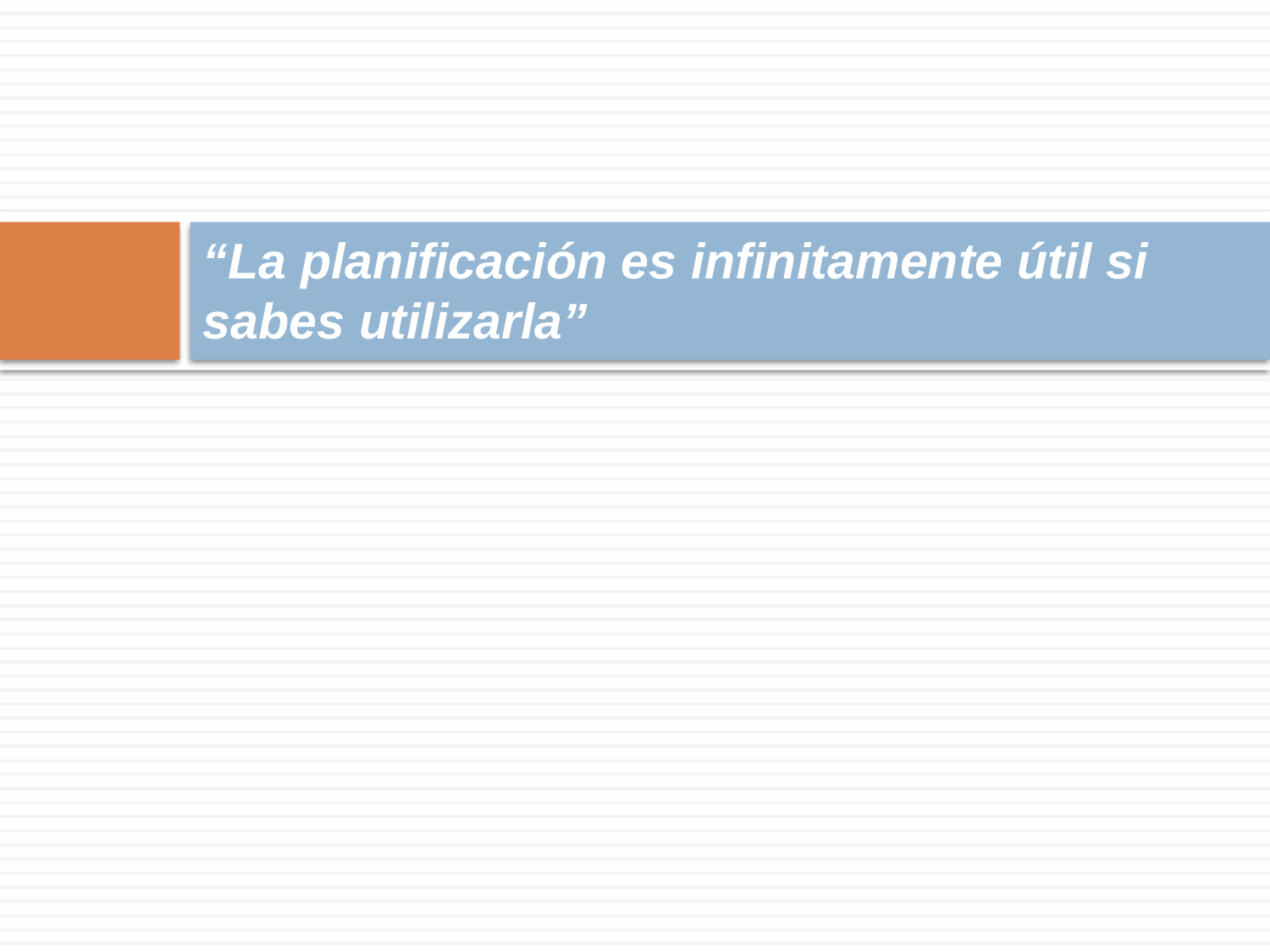

# “La planificación es infinitamente útil si sabes utilizarla”